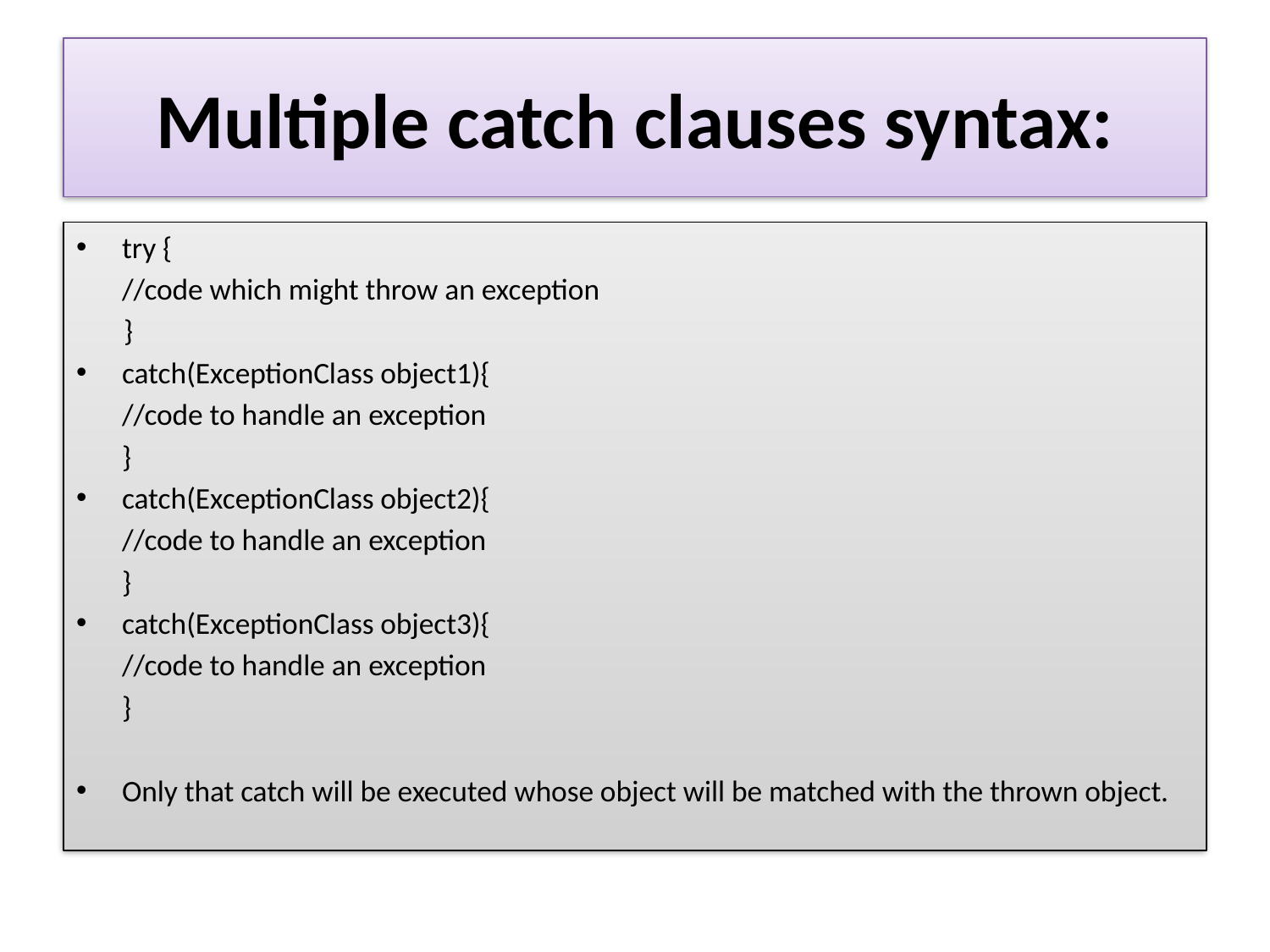

# Multiple catch clauses syntax:
try {
		//code which might throw an exception
       }
catch(ExceptionClass object1){
		//code to handle an exception
	}
catch(ExceptionClass object2){
		//code to handle an exception
	}
catch(ExceptionClass object3){
		//code to handle an exception
	}

Only that catch will be executed whose object will be matched with the thrown object.